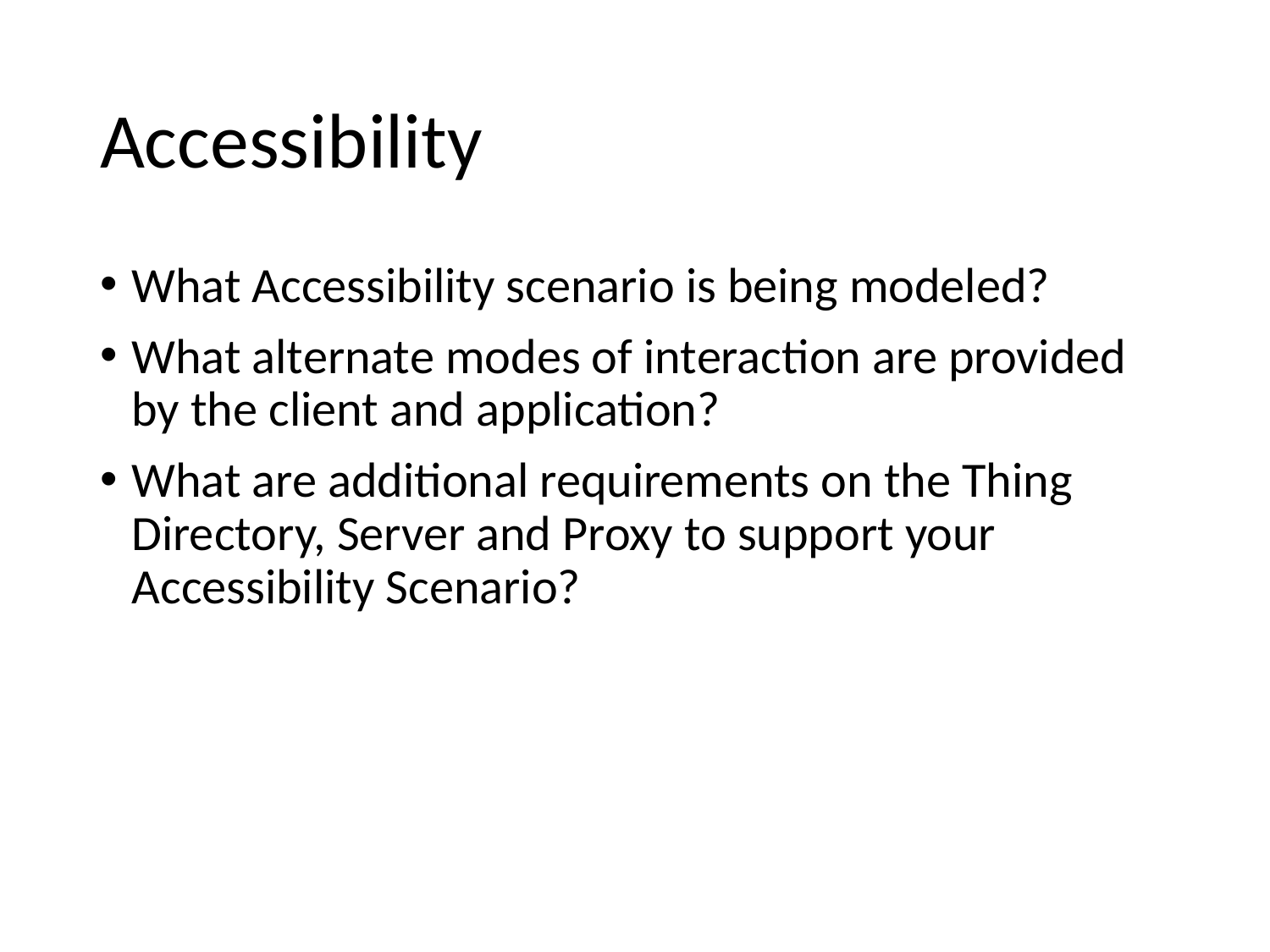

# Accessibility
What Accessibility scenario is being modeled?
What alternate modes of interaction are provided by the client and application?
What are additional requirements on the Thing Directory, Server and Proxy to support your Accessibility Scenario?